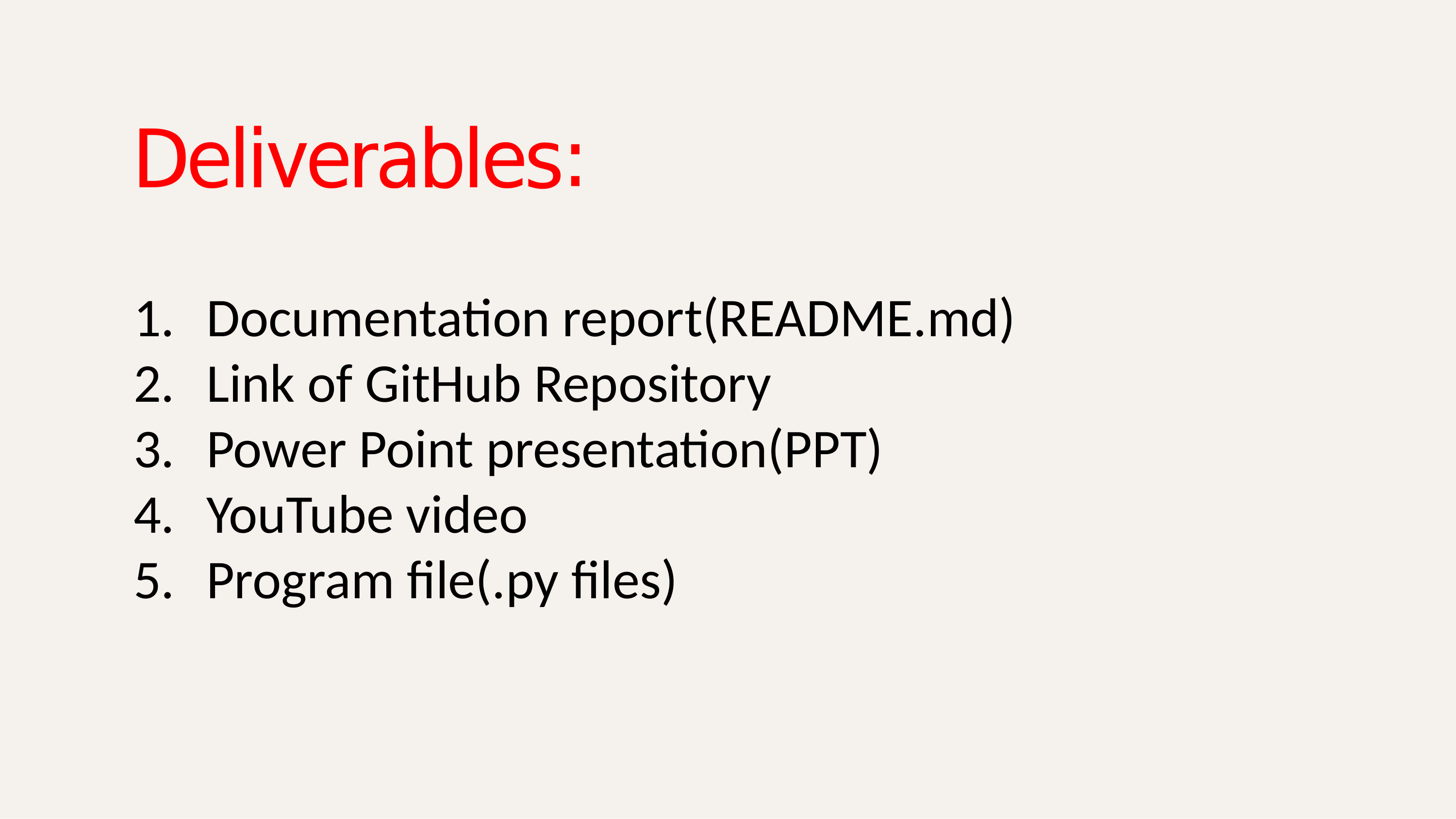

# Deliverables:
Documentation report(README.md)
Link of GitHub Repository
Power Point presentation(PPT)
YouTube video
Program file(.py files)